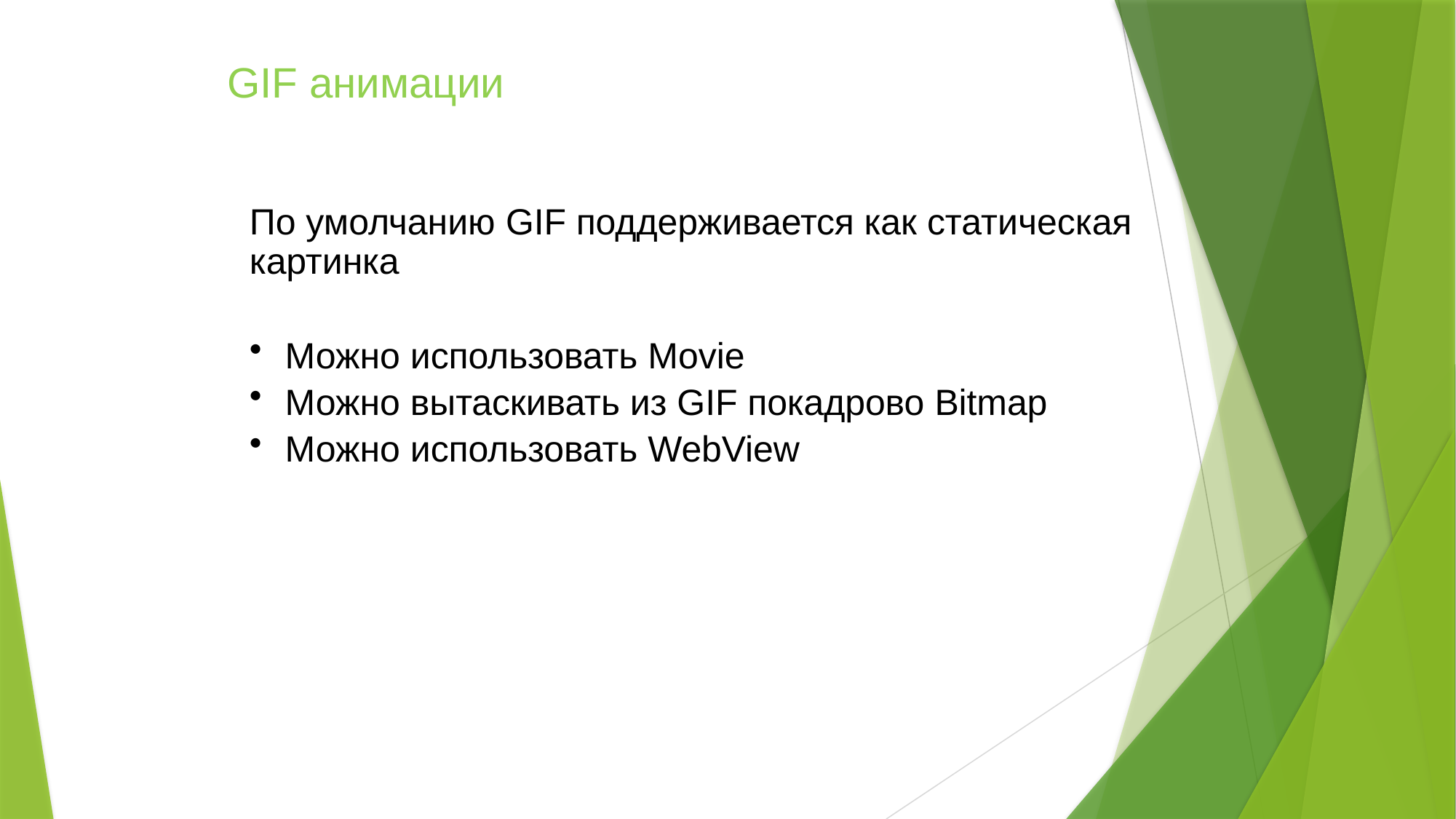

32
# GIF анимации
По умолчанию GIF поддерживается как статическая  картинка

Можно использовать Movie
Можно вытаскивать из GIF покадрово Bitmap
Можно использовать WebView